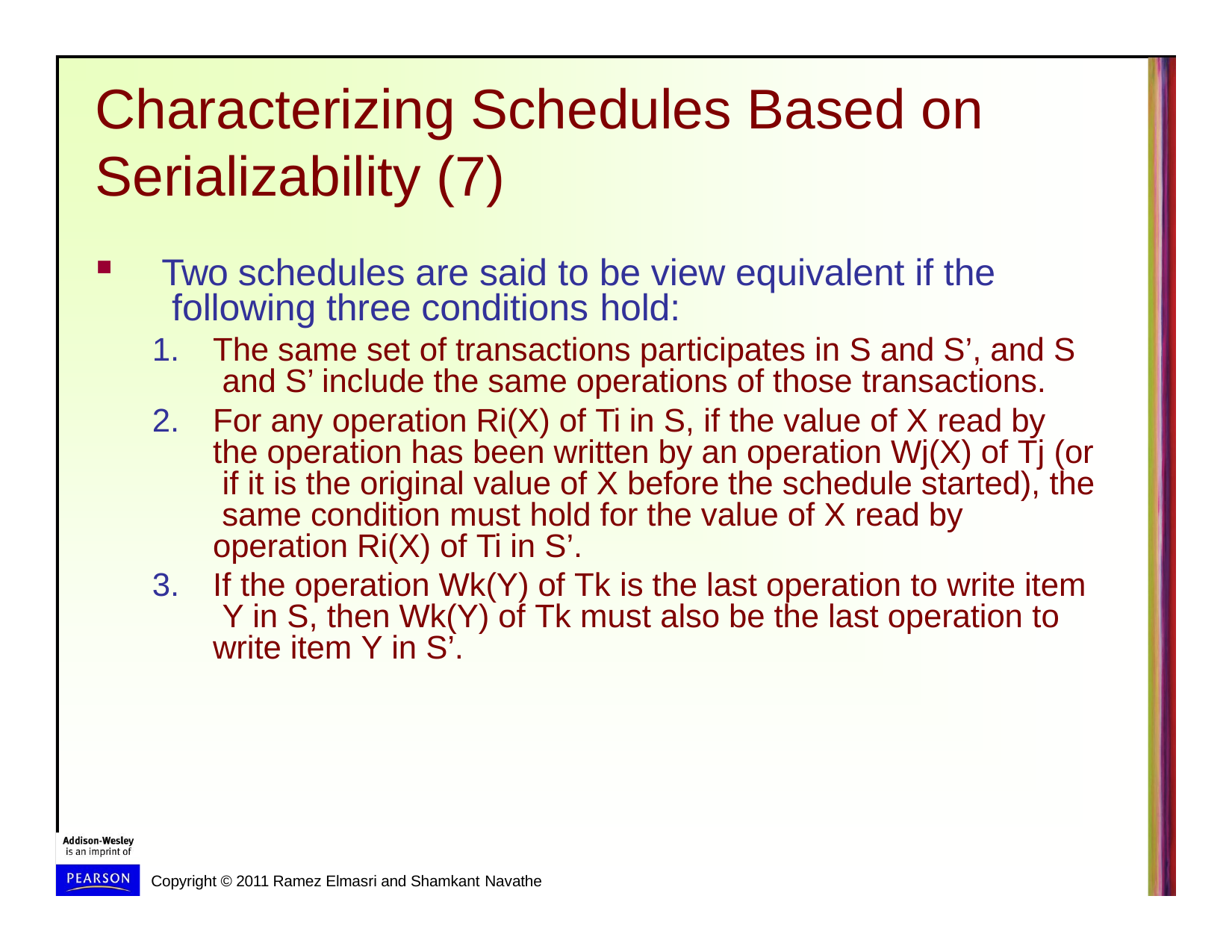

# Characterizing Schedules Based on  Serializability (7)
Two schedules are said to be view equivalent if the  following three conditions hold:
The same set of transactions participates in S and S’, and S  and S’ include the same operations of those transactions.
For any operation Ri(X) of Ti in S, if the value of X read by  the operation has been written by an operation Wj(X) of Tj (or  if it is the original value of X before the schedule started), the  same condition must hold for the value of X read by  operation Ri(X) of Ti in S’.
If the operation Wk(Y) of Tk is the last operation to write item  Y in S, then Wk(Y) of Tk must also be the last operation to  write item Y in S’.
Copyright © 2011 Ramez Elmasri and Shamkant Navathe